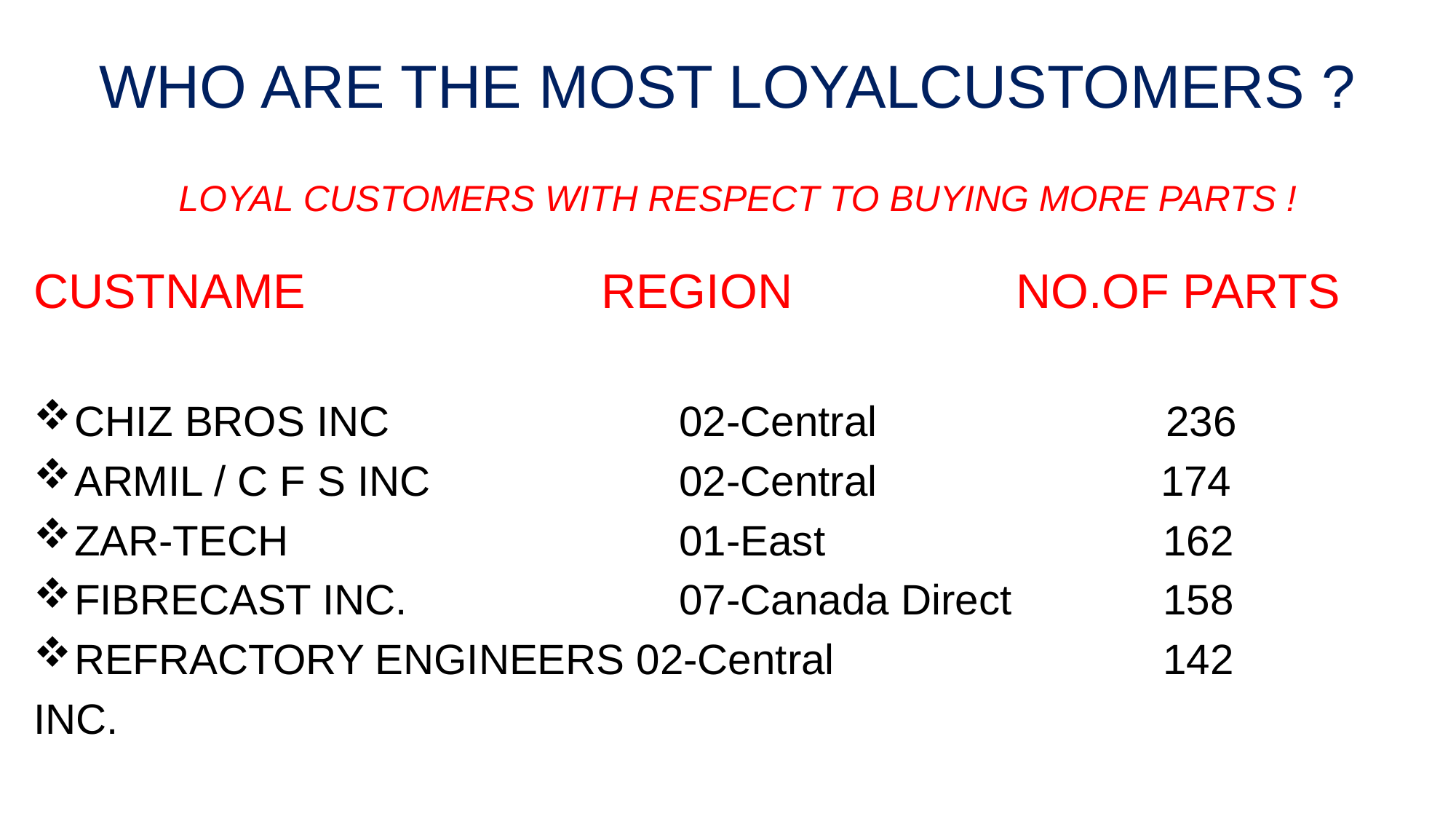

# WHO ARE THE MOST LOYALCUSTOMERS ?
LOYAL CUSTOMERS WITH RESPECT TO BUYING MORE PARTS !
CUSTNAME                      REGION	         	NO.OF PARTS

CHIZ BROS INC      	 	     02-Central			236
ARMIL / C F S INC          	     02-Central                        174
ZAR-TECH                        	     01-East             	         162
FIBRECAST INC.             	     07-Canada Direct  	         158
REFRACTORY ENGINEERS 02-Central 		         142
INC.